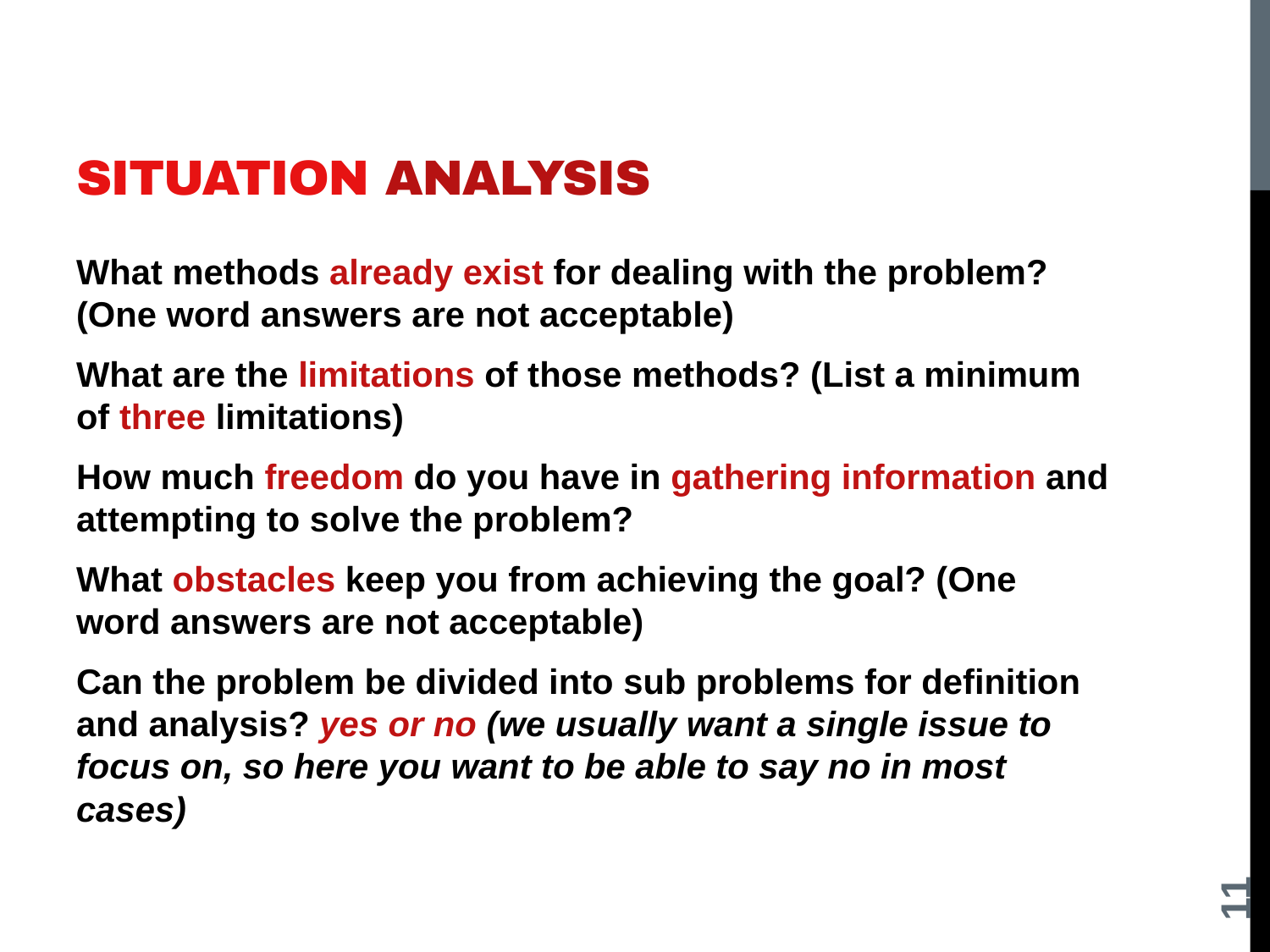

# Situation analysis
What methods already exist for dealing with the problem? (One word answers are not acceptable)
What are the limitations of those methods? (List a minimum of three limitations)
How much freedom do you have in gathering information and attempting to solve the problem?
What obstacles keep you from achieving the goal? (One word answers are not acceptable)
Can the problem be divided into sub problems for definition and analysis? yes or no (we usually want a single issue to focus on, so here you want to be able to say no in most cases)
11